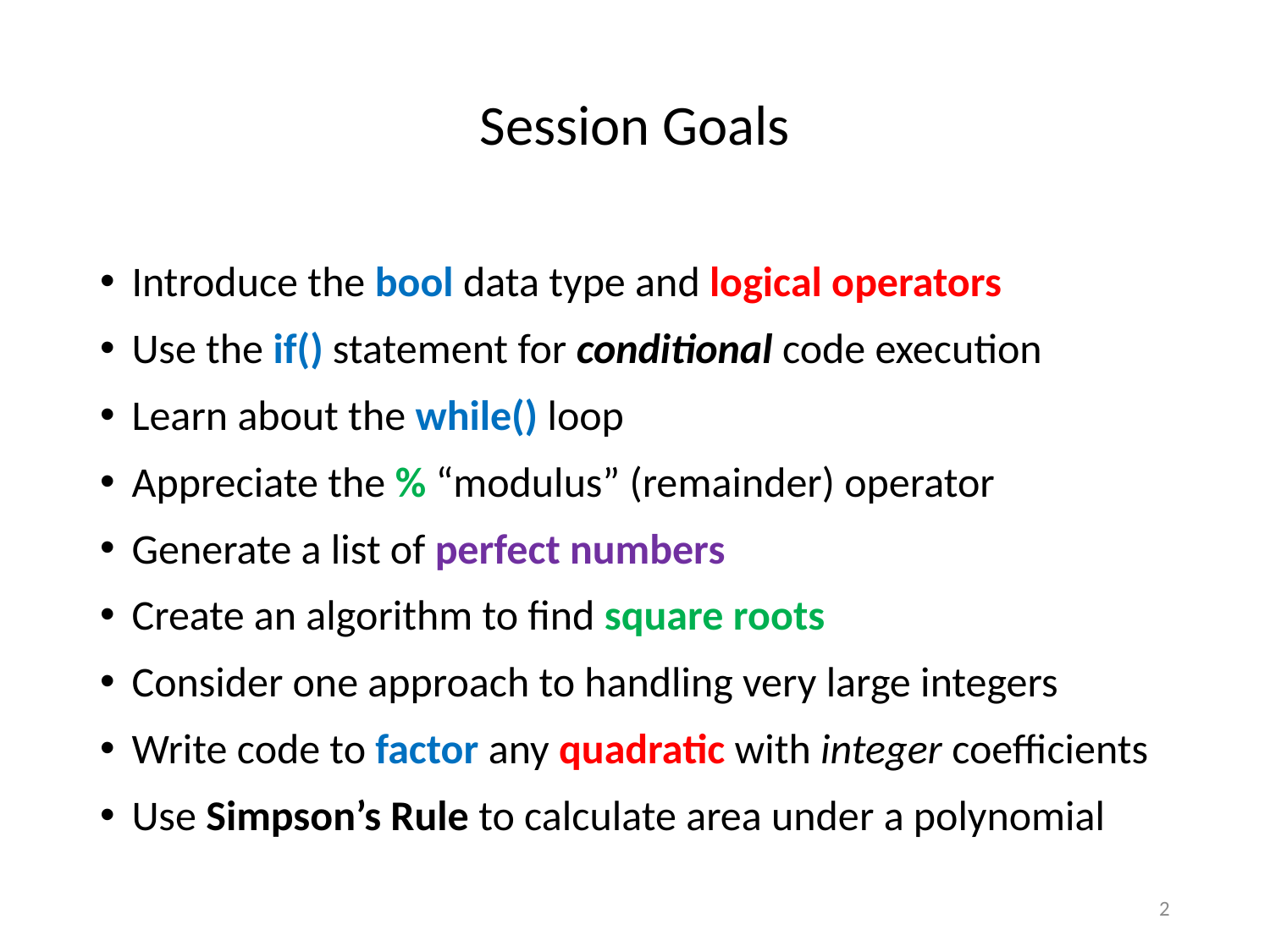

# Session Goals
Introduce the bool data type and logical operators
Use the if() statement for conditional code execution
Learn about the while() loop
Appreciate the % “modulus” (remainder) operator
Generate a list of perfect numbers
Create an algorithm to find square roots
Consider one approach to handling very large integers
Write code to factor any quadratic with integer coefficients
Use Simpson’s Rule to calculate area under a polynomial
2